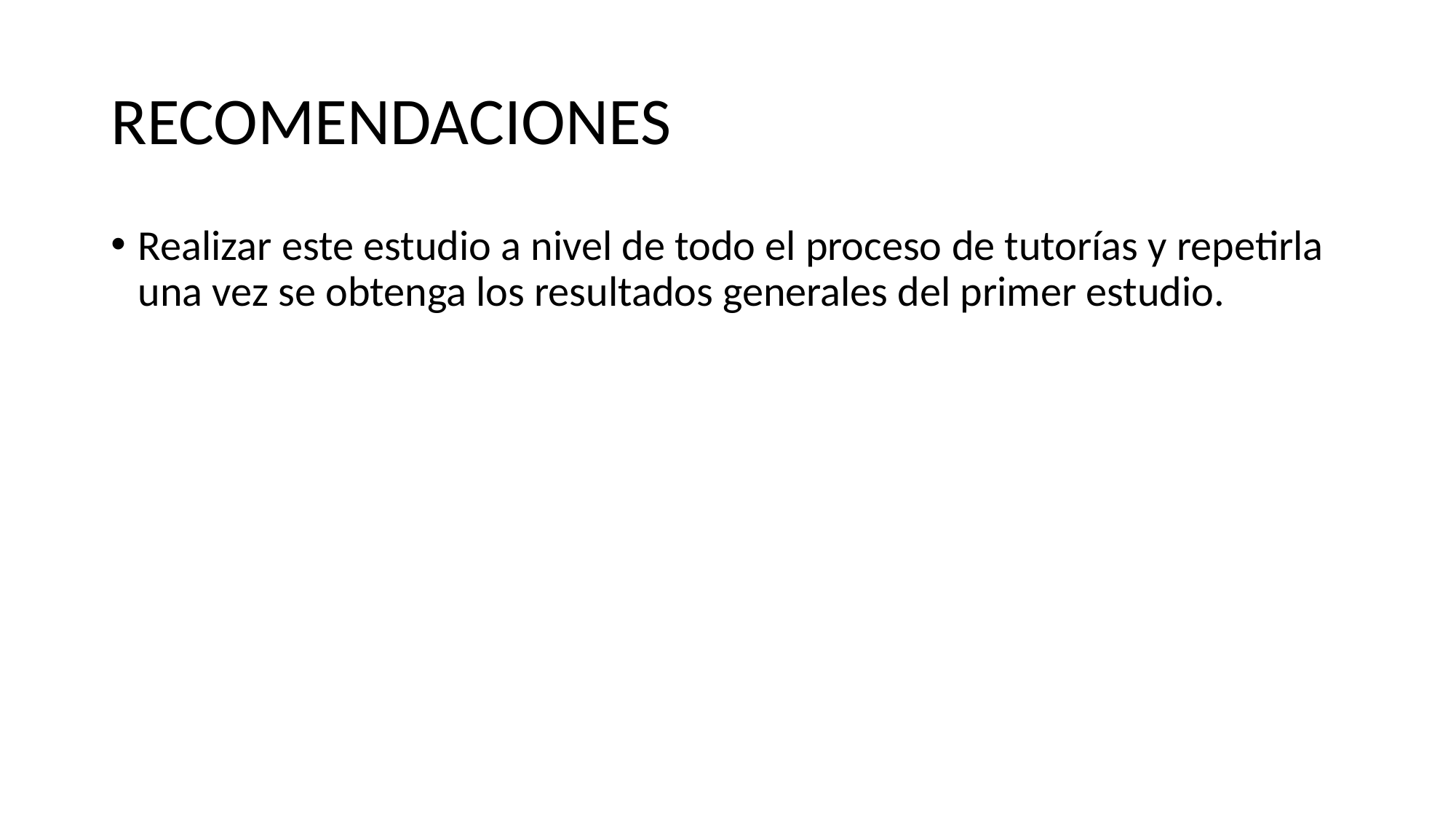

# RECOMENDACIONES
Realizar este estudio a nivel de todo el proceso de tutorías y repetirla una vez se obtenga los resultados generales del primer estudio.